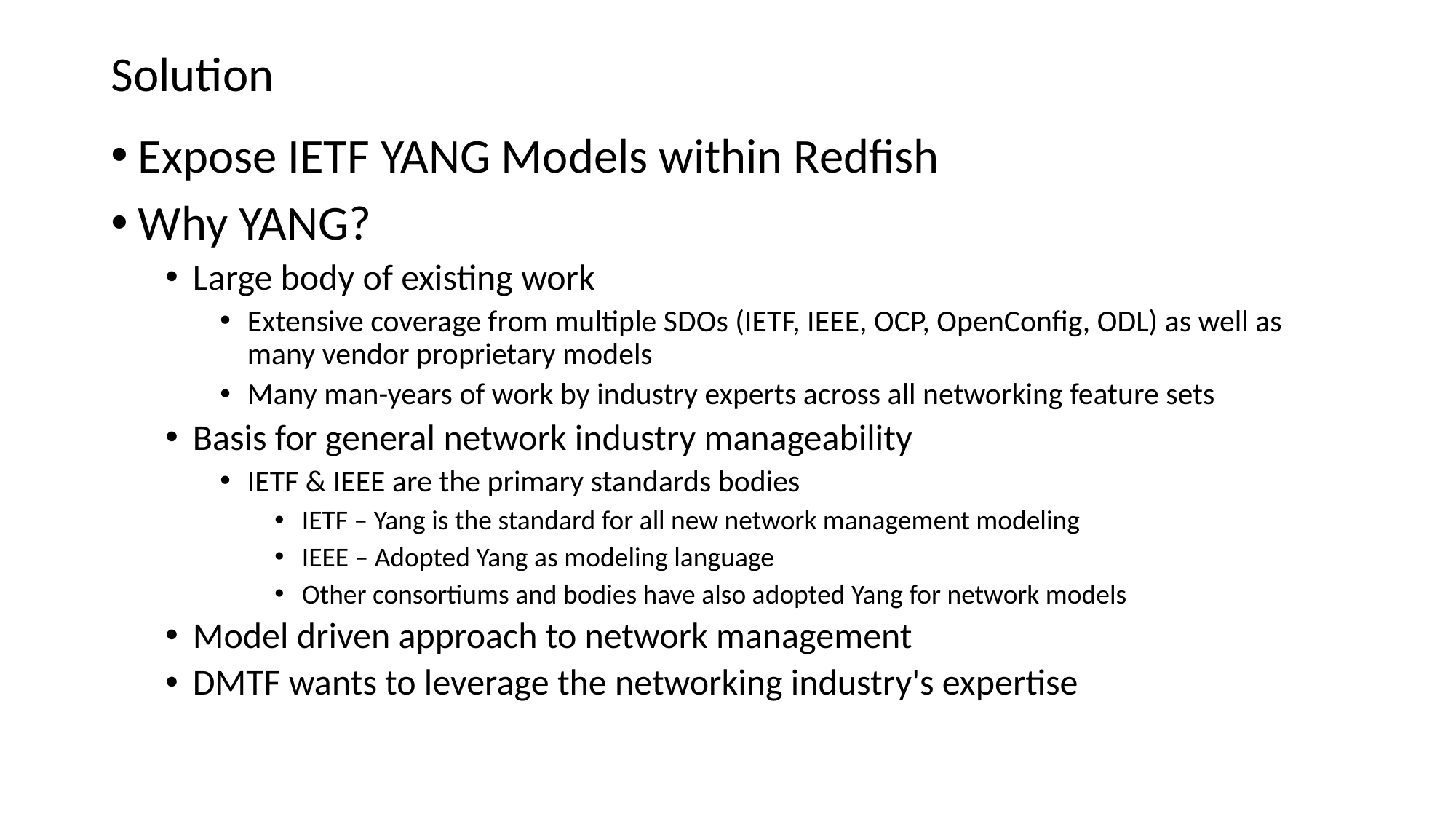

# Solution
Expose IETF YANG Models within Redfish
Why YANG?
Large body of existing work
Extensive coverage from multiple SDOs (IETF, IEEE, OCP, OpenConfig, ODL) as well as many vendor proprietary models
Many man-years of work by industry experts across all networking feature sets
Basis for general network industry manageability
IETF & IEEE are the primary standards bodies
IETF – Yang is the standard for all new network management modeling
IEEE – Adopted Yang as modeling language
Other consortiums and bodies have also adopted Yang for network models
Model driven approach to network management
DMTF wants to leverage the networking industry's expertise